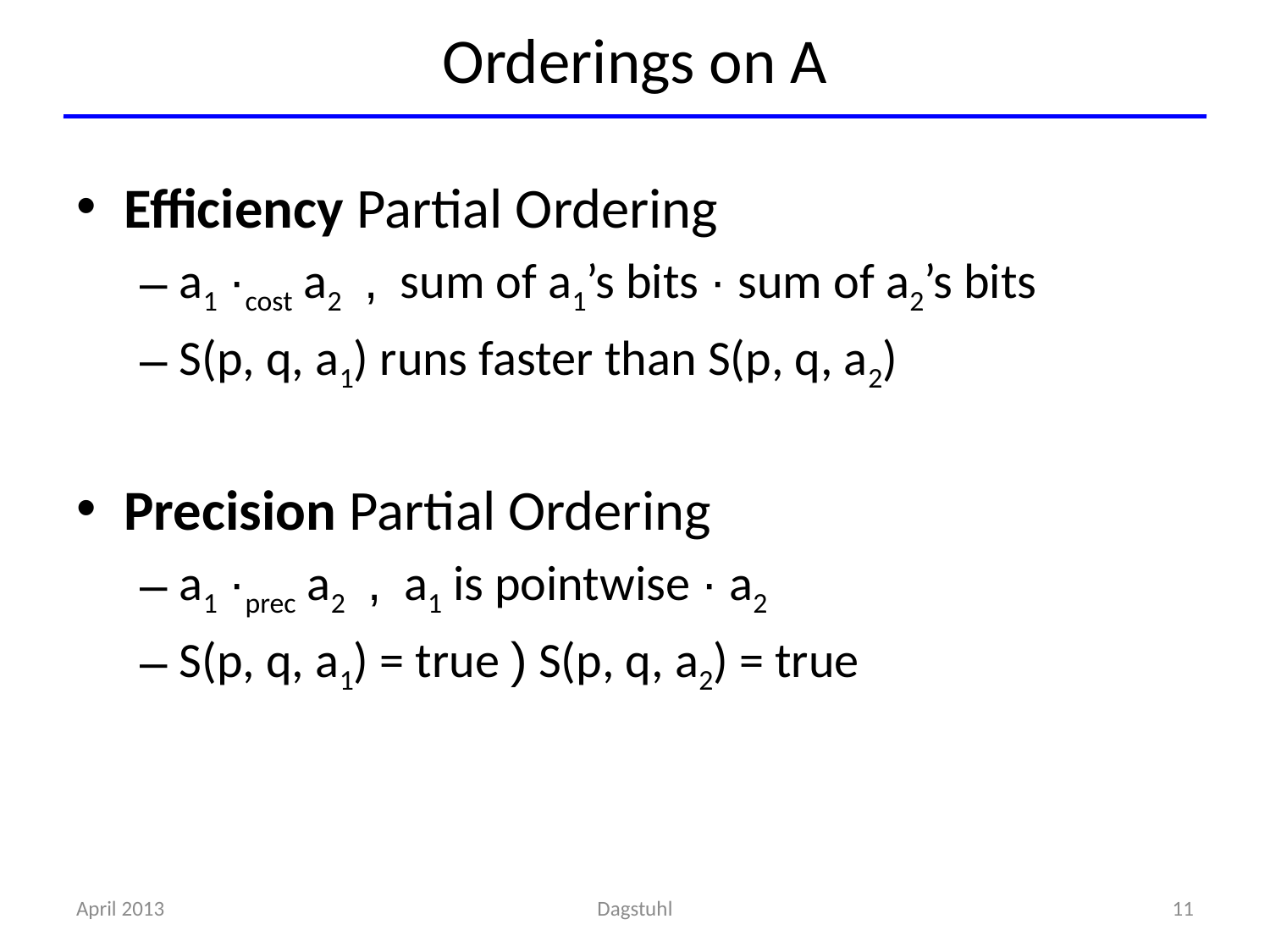

# Orderings on A
Efficiency Partial Ordering
a1 ·cost a2  ,  sum of a1’s bits · sum of a2’s bits
S(p, q, a1) runs faster than S(p, q, a2)

Precision Partial Ordering
a1 ·prec a2  ,  a1 is pointwise · a2
S(p, q, a1) = true ) S(p, q, a2) = true

April 2013
Dagstuhl
11